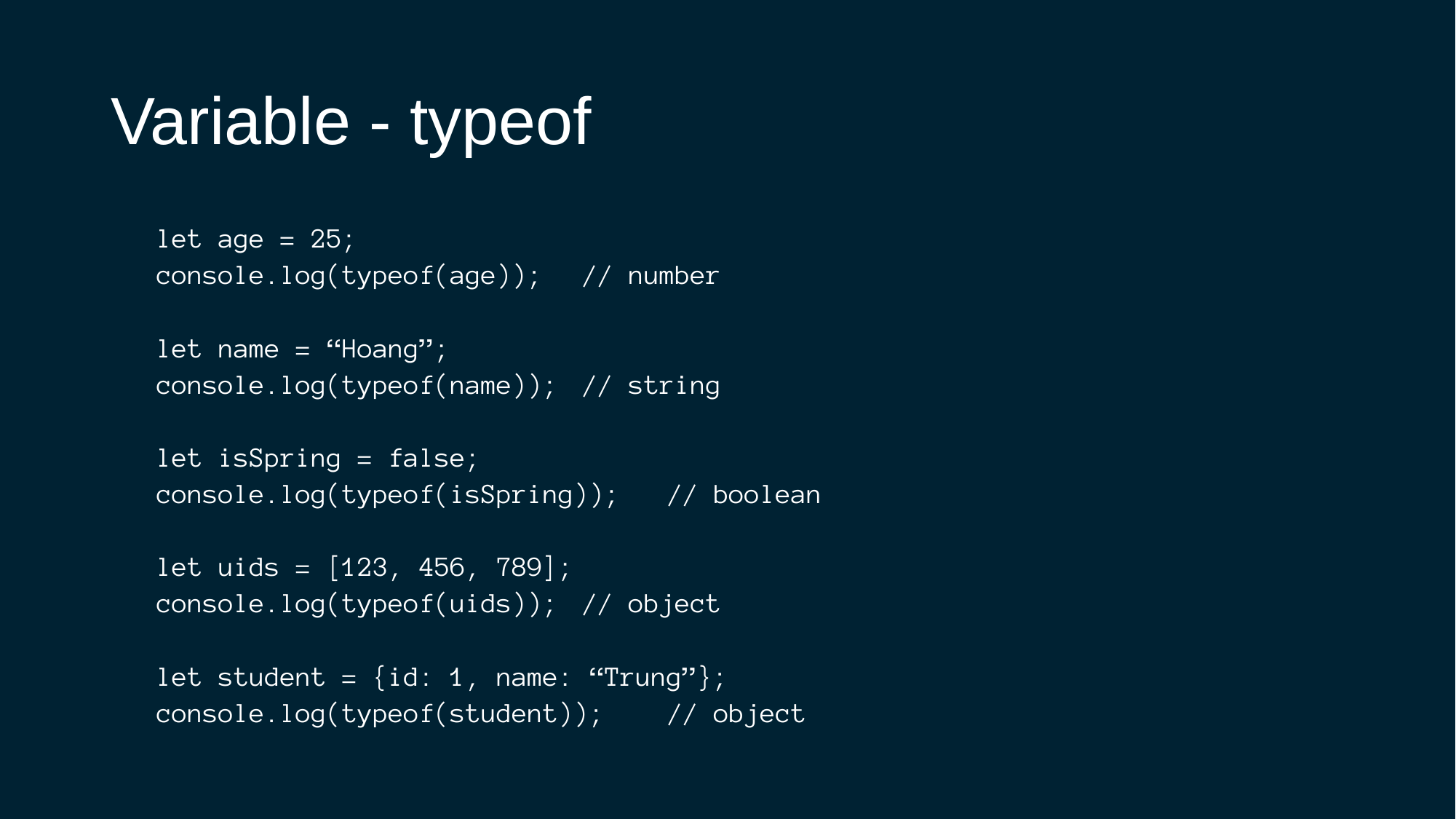

# Variable - typeof
let age = 25;
console.log(typeof(age));			// number

let name = “Hoang”;
console.log(typeof(name));			// string

let isSpring = false;
console.log(typeof(isSpring));		// boolean

let uids = [123, 456, 789];
console.log(typeof(uids));			// object

let student = {id: 1, name: “Trung”};
console.log(typeof(student));		// object